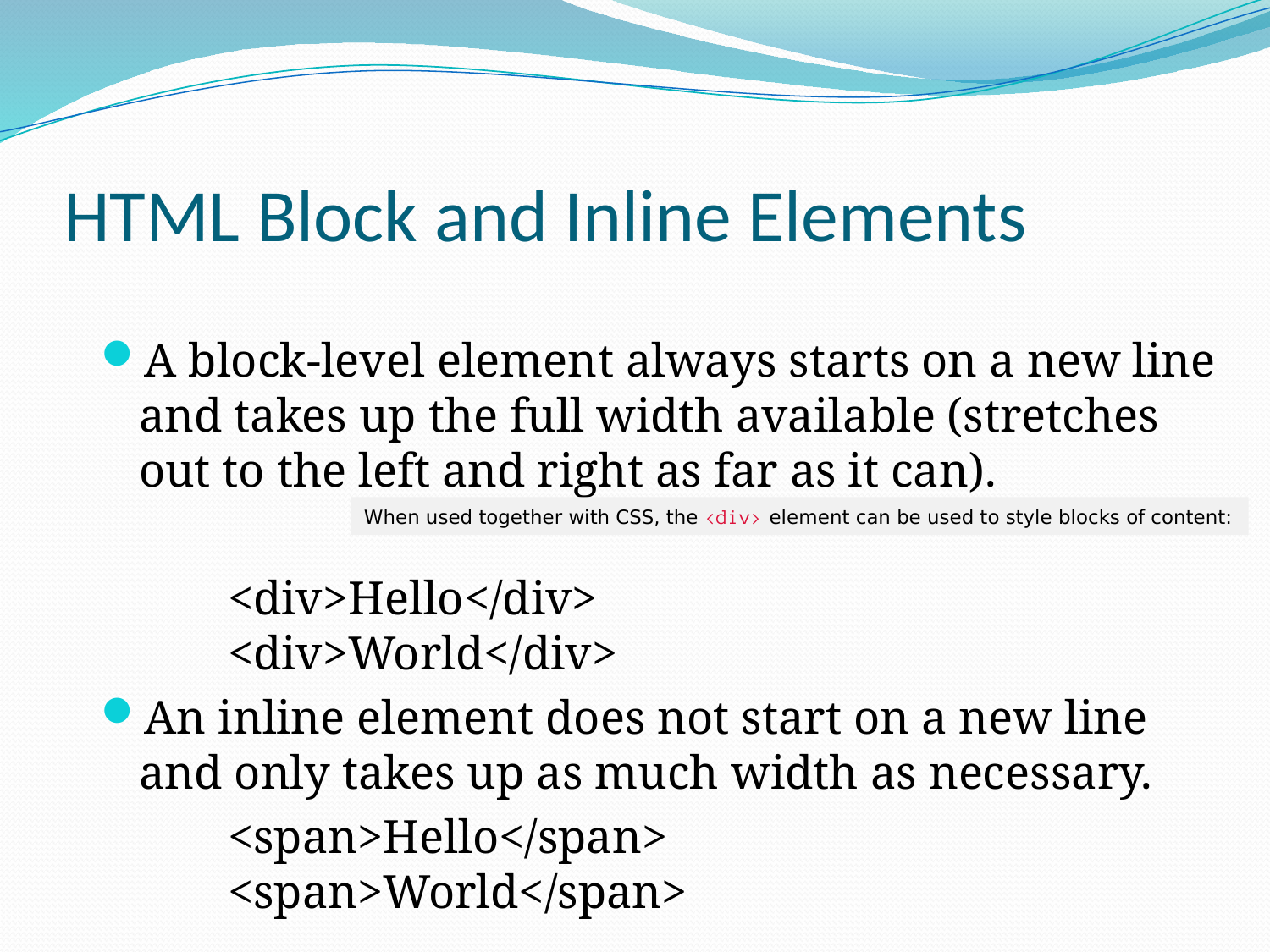

# HTML Block and Inline Elements
A block-level element always starts on a new line and takes up the full width available (stretches out to the left and right as far as it can).

	<div>Hello</div>
	<div>World</div>
An inline element does not start on a new line and only takes up as much width as necessary.
 	<span>Hello</span>
	<span>World</span>
When used together with CSS, the <div> element can be used to style blocks of content: